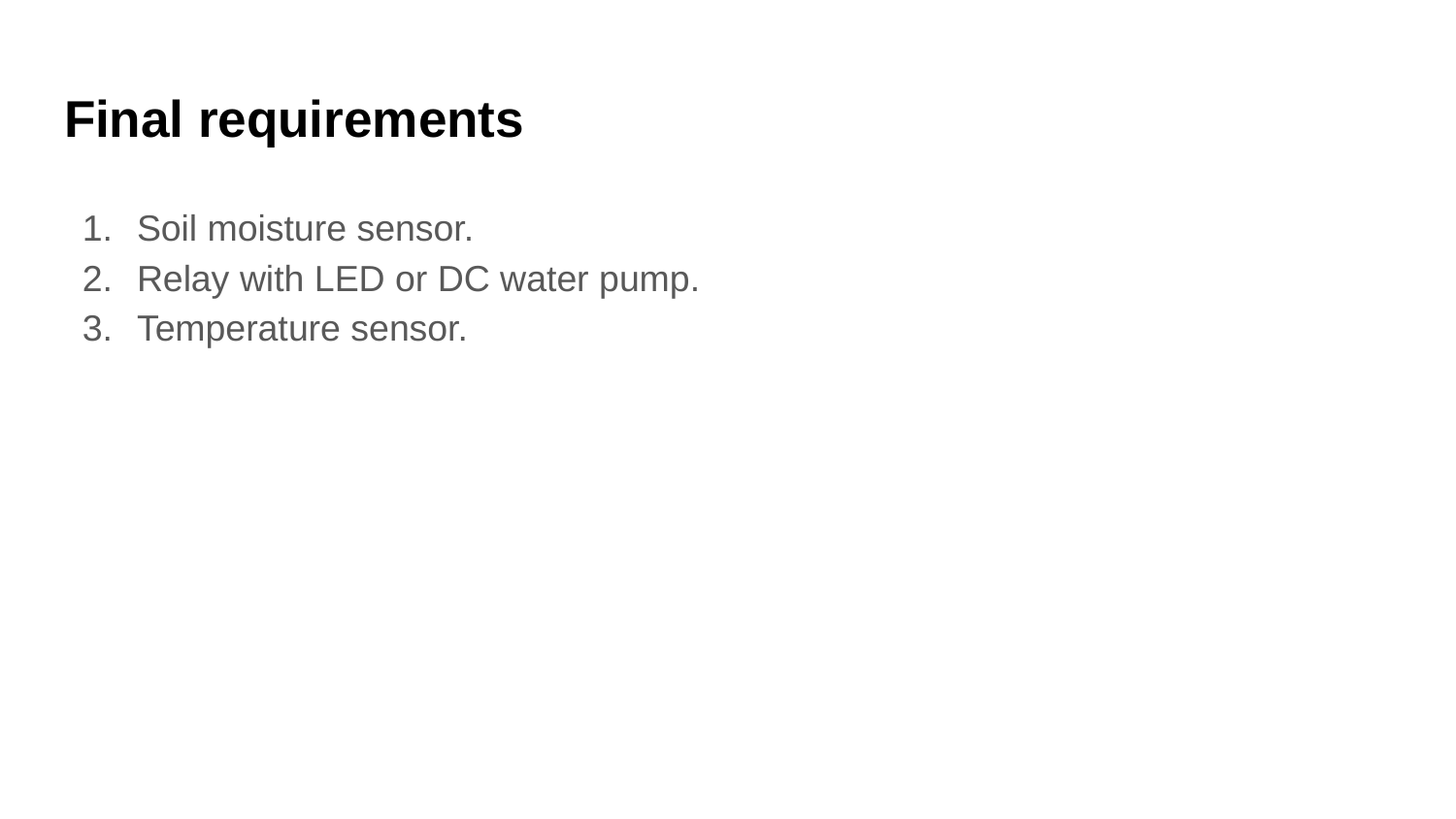

# Final requirements
Soil moisture sensor.
Relay with LED or DC water pump.
Temperature sensor.